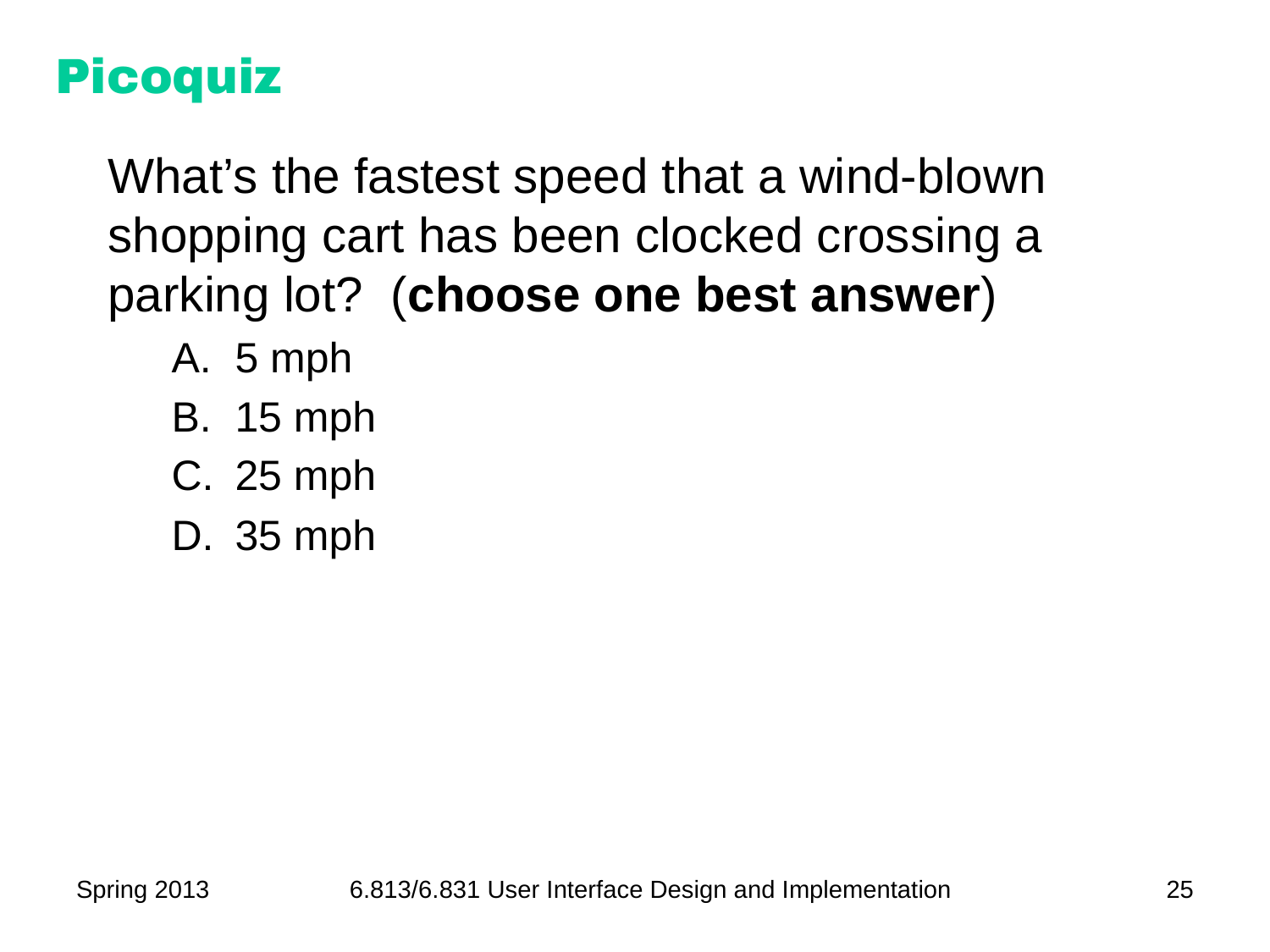

# Picoquiz
What’s the fastest speed that a wind-blown shopping cart has been clocked crossing a parking lot?  (choose one best answer)
5 mph
15 mph
25 mph
35 mph
Spring 2013
6.813/6.831 User Interface Design and Implementation
25